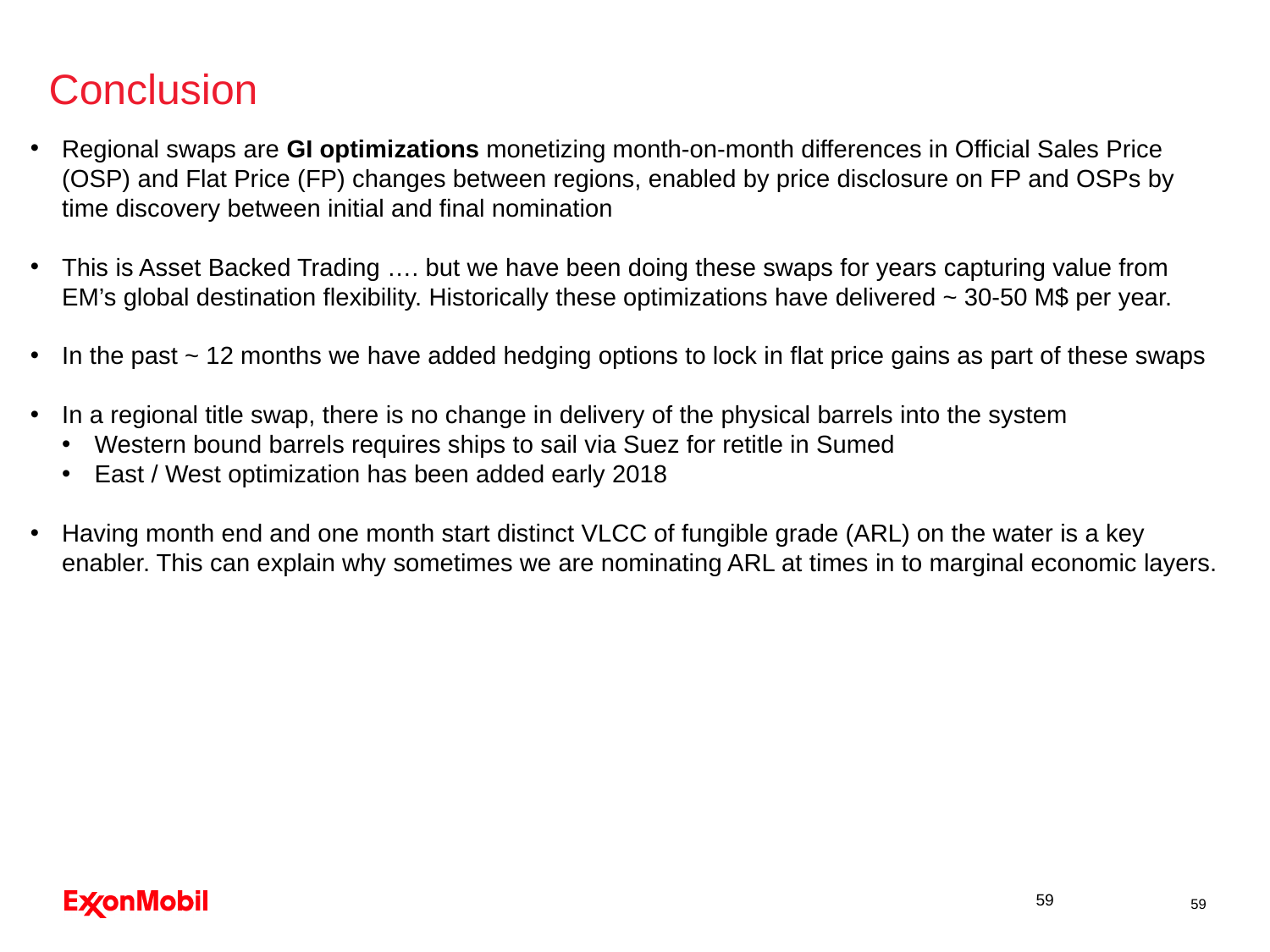

Conclusion
Regional swaps are GI optimizations monetizing month-on-month differences in Official Sales Price (OSP) and Flat Price (FP) changes between regions, enabled by price disclosure on FP and OSPs by time discovery between initial and final nomination

This is Asset Backed Trading …. but we have been doing these swaps for years capturing value from EM’s global destination flexibility. Historically these optimizations have delivered ~ 30-50 M$ per year.

In the past ~ 12 months we have added hedging options to lock in flat price gains as part of these swaps

In a regional title swap, there is no change in delivery of the physical barrels into the system
Western bound barrels requires ships to sail via Suez for retitle in Sumed
East / West optimization has been added early 2018

Having month end and one month start distinct VLCC of fungible grade (ARL) on the water is a key enabler. This can explain why sometimes we are nominating ARL at times in to marginal economic layers.

59